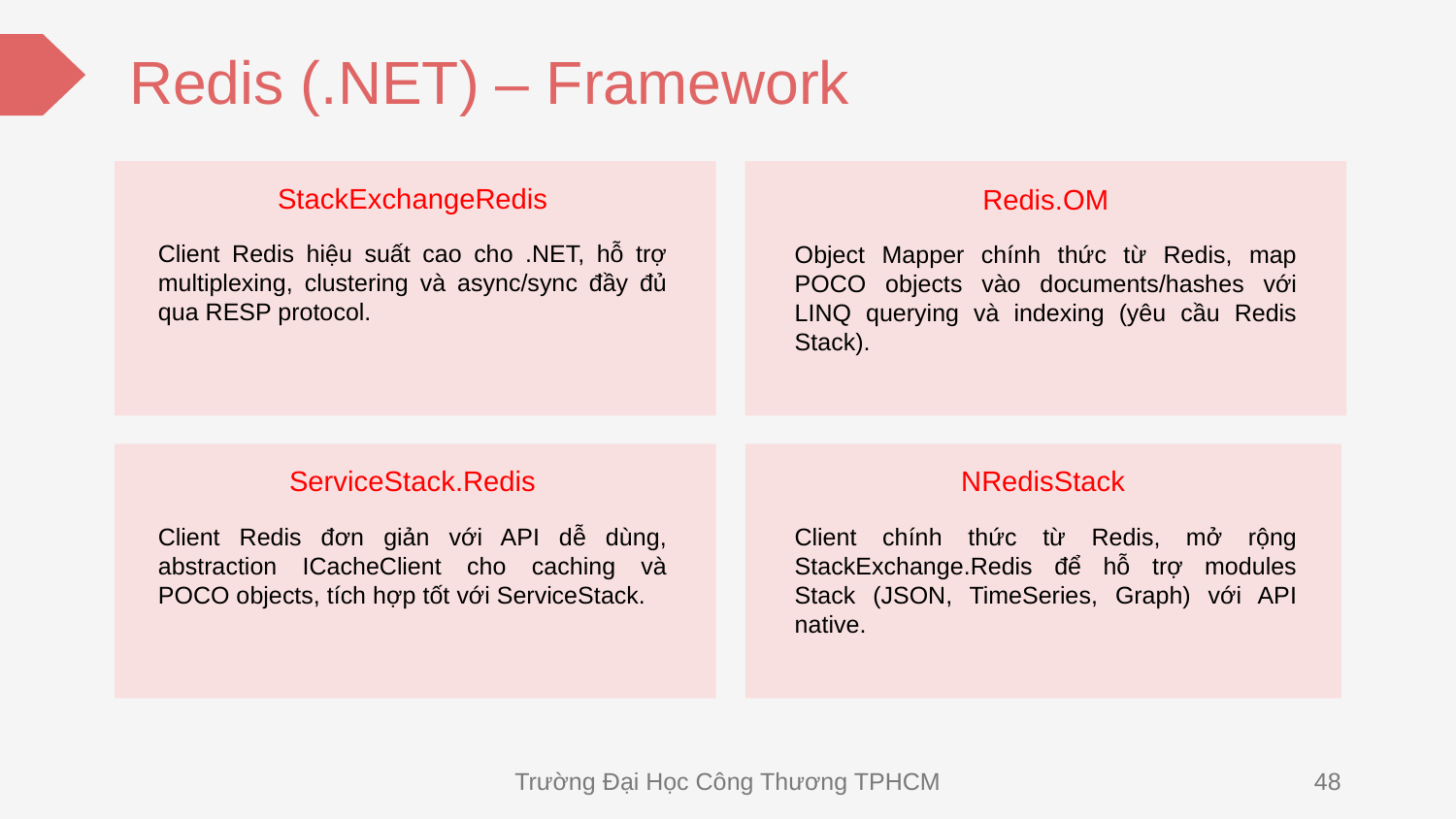

# Redis (.NET) – Framework

StackExchangeRedis
Redis.OM
Client Redis hiệu suất cao cho .NET, hỗ trợ multiplexing, clustering và async/sync đầy đủ qua RESP protocol.
Object Mapper chính thức từ Redis, map POCO objects vào documents/hashes với LINQ querying và indexing (yêu cầu Redis Stack).

ServiceStack.Redis
NRedisStack
Client Redis đơn giản với API dễ dùng, abstraction ICacheClient cho caching và POCO objects, tích hợp tốt với ServiceStack.
Client chính thức từ Redis, mở rộng StackExchange.Redis để hỗ trợ modules Stack (JSON, TimeSeries, Graph) với API native.
Trường Đại Học Công Thương TPHCM
48